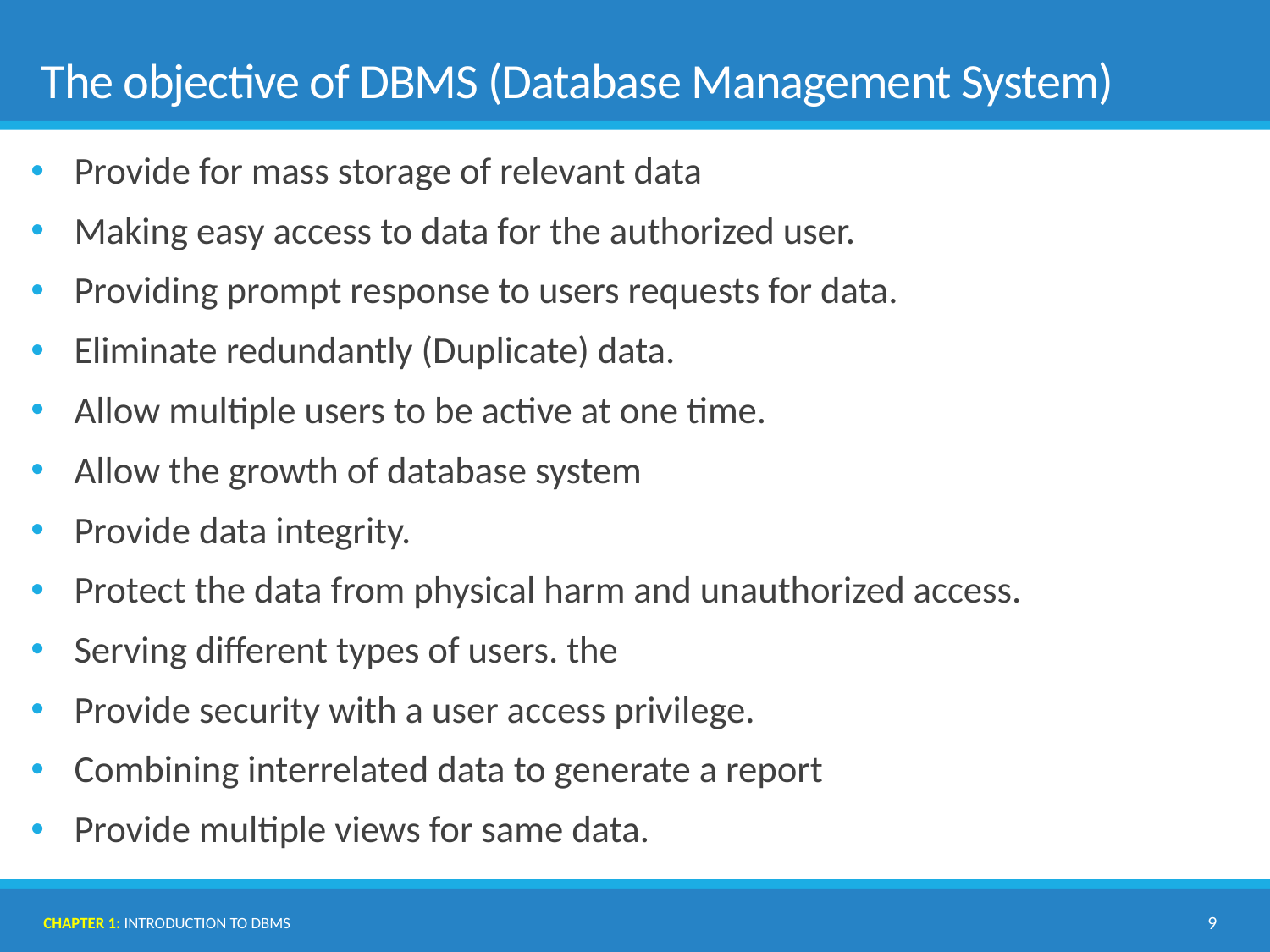

# The objective of DBMS (Database Management System)
Provide for mass storage of relevant data
Making easy access to data for the authorized user.
Providing prompt response to users requests for data.
Eliminate redundantly (Duplicate) data.
Allow multiple users to be active at one time.
Allow the growth of database system
Provide data integrity.
Protect the data from physical harm and unauthorized access.
Serving different types of users. the
Provide security with a user access privilege.
Combining interrelated data to generate a report
Provide multiple views for same data.

Chapter 1: Introduction to DBMS
9